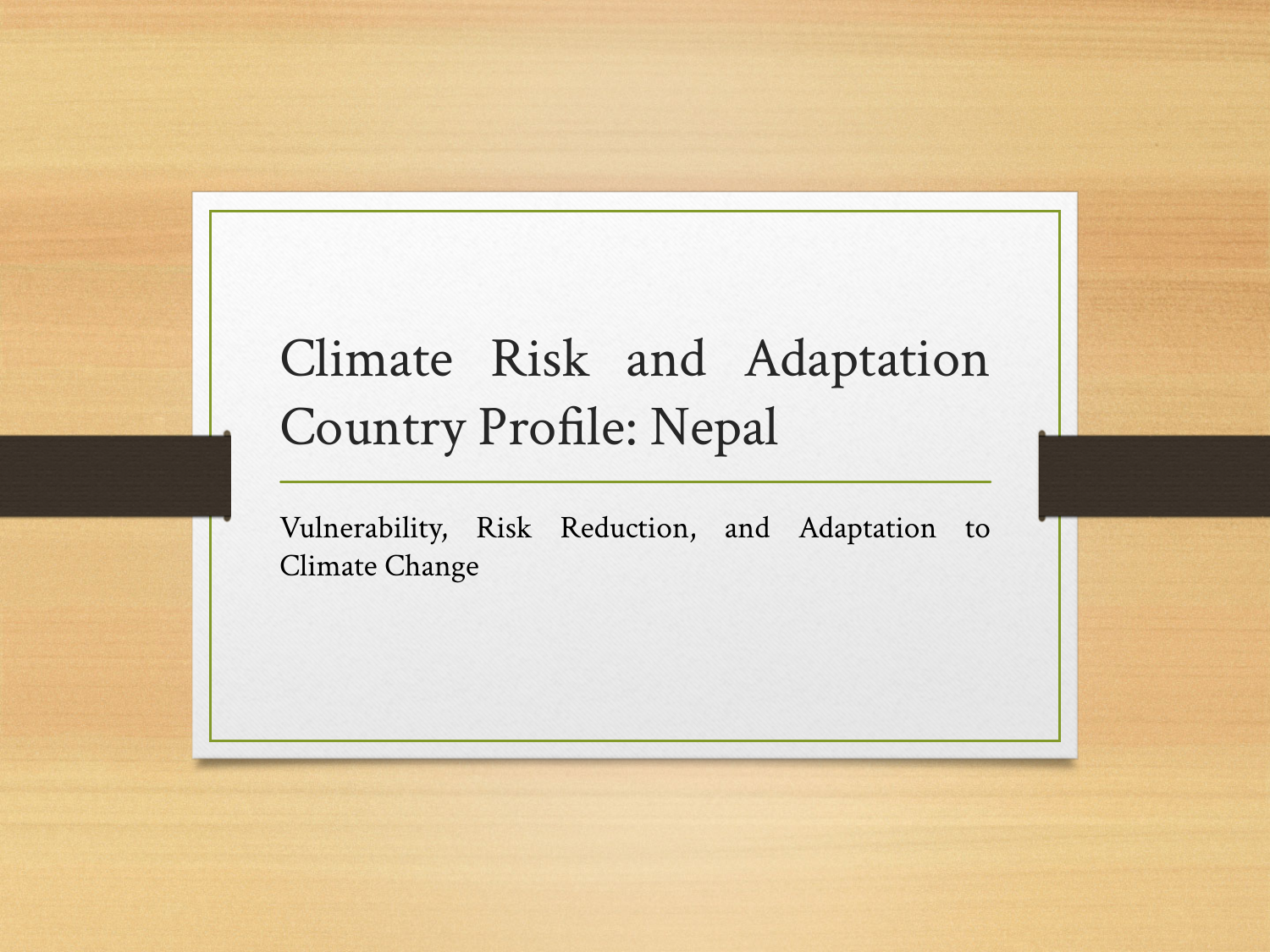

# Climate Risk and Adaptation Country Profile: Nepal
Vulnerability, Risk Reduction, and Adaptation to Climate Change